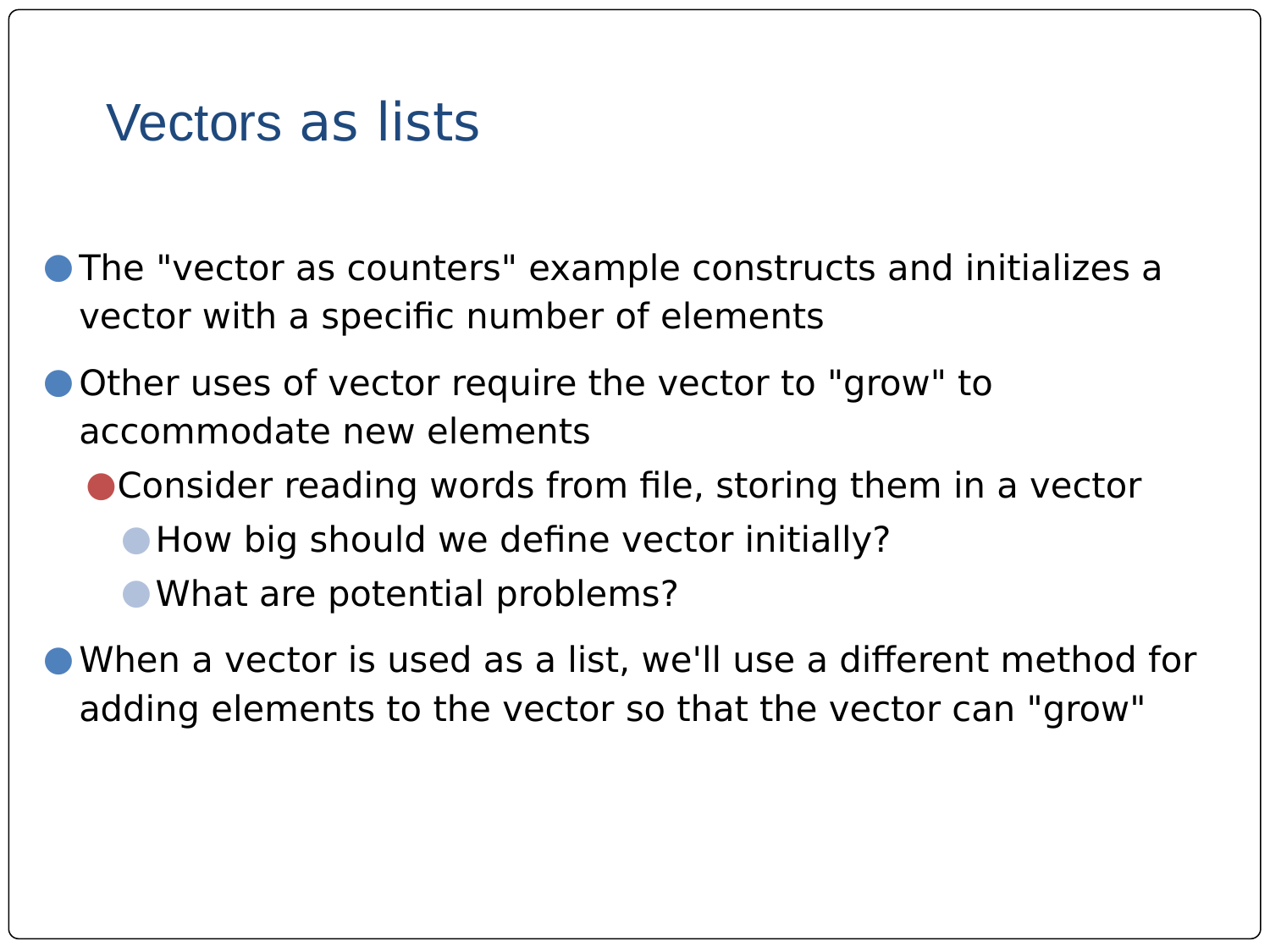

# Vectors as lists
The "vector as counters" example constructs and initializes a vector with a specific number of elements
Other uses of vector require the vector to "grow" to accommodate new elements
Consider reading words from file, storing them in a vector
How big should we define vector initially?
What are potential problems?
When a vector is used as a list, we'll use a different method for adding elements to the vector so that the vector can "grow"